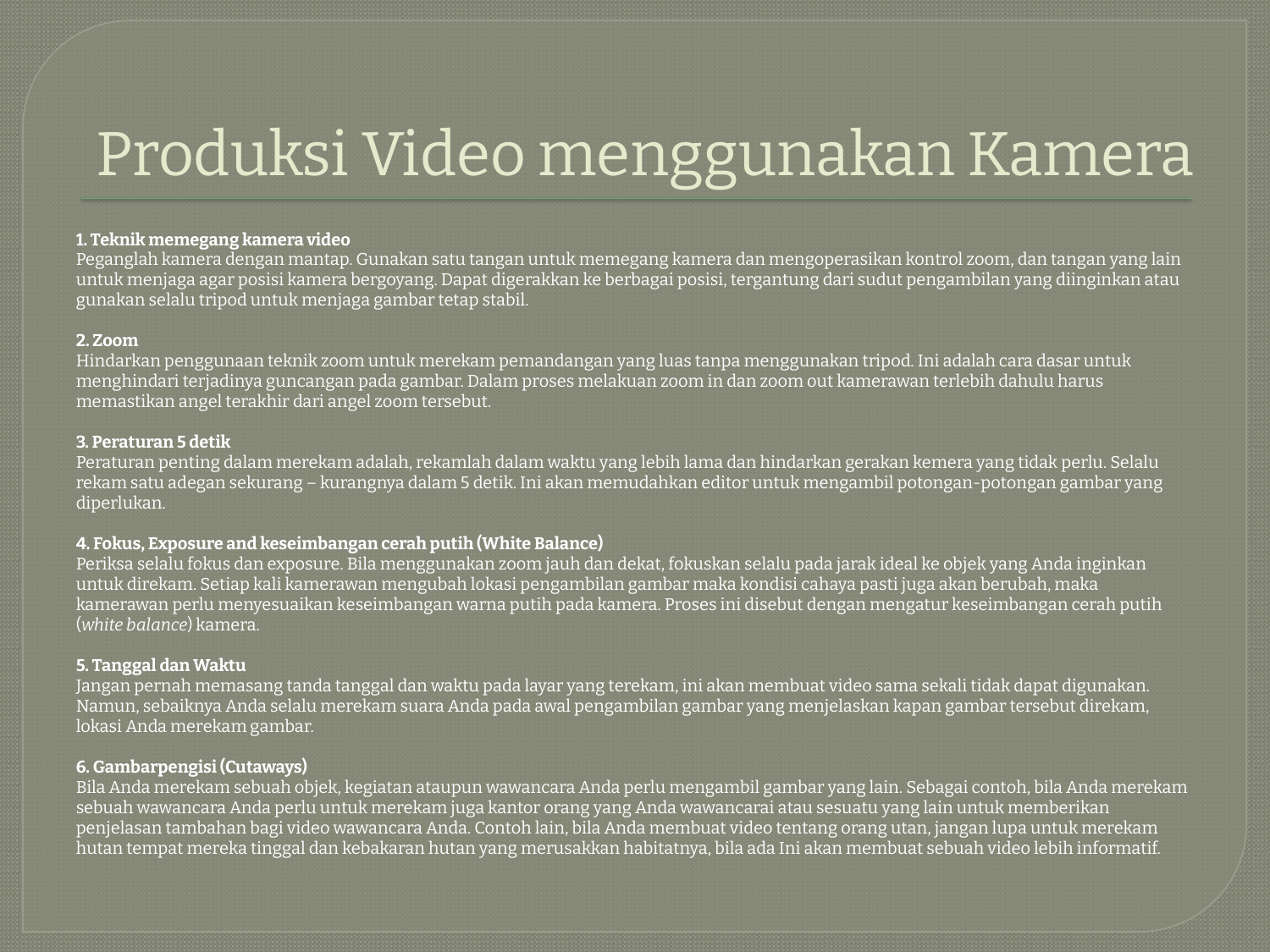

# Produksi Video menggunakan Kamera
1. Teknik memegang kamera video
Peganglah kamera dengan mantap. Gunakan satu tangan untuk memegang kamera dan mengoperasikan kontrol zoom, dan tangan yang lain untuk menjaga agar posisi kamera bergoyang. Dapat digerakkan ke berbagai posisi, tergantung dari sudut pengambilan yang diinginkan atau gunakan selalu tripod untuk menjaga gambar tetap stabil.

2. Zoom
Hindarkan penggunaan teknik zoom untuk merekam pemandangan yang luas tanpa menggunakan tripod. Ini adalah cara dasar untuk menghindari terjadinya guncangan pada gambar. Dalam proses melakuan zoom in dan zoom out kamerawan terlebih dahulu harus memastikan angel terakhir dari angel zoom tersebut.

3. Peraturan 5 detik
Peraturan penting dalam merekam adalah, rekamlah dalam waktu yang lebih lama dan hindarkan gerakan kemera yang tidak perlu. Selalu rekam satu adegan sekurang – kurangnya dalam 5 detik. Ini akan memudahkan editor untuk mengambil potongan-potongan gambar yang diperlukan.

4. Fokus, Exposure and keseimbangan cerah putih (White Balance)
Periksa selalu fokus dan exposure. Bila menggunakan zoom jauh dan dekat, fokuskan selalu pada jarak ideal ke objek yang Anda inginkan untuk direkam. Setiap kali kamerawan mengubah lokasi pengambilan gambar maka kondisi cahaya pasti juga akan berubah, maka kamerawan perlu menyesuaikan keseimbangan warna putih pada kamera. Proses ini disebut dengan mengatur keseimbangan cerah putih (white balance) kamera.
5. Tanggal dan Waktu
Jangan pernah memasang tanda tanggal dan waktu pada layar yang terekam, ini akan membuat video sama sekali tidak dapat digunakan. Namun, sebaiknya Anda selalu merekam suara Anda pada awal pengambilan gambar yang menjelaskan kapan gambar tersebut direkam, lokasi Anda merekam gambar.

6. Gambarpengisi (Cutaways)
Bila Anda merekam sebuah objek, kegiatan ataupun wawancara Anda perlu mengambil gambar yang lain. Sebagai contoh, bila Anda merekam sebuah wawancara Anda perlu untuk merekam juga kantor orang yang Anda wawancarai atau sesuatu yang lain untuk memberikan penjelasan tambahan bagi video wawancara Anda. Contoh lain, bila Anda membuat video tentang orang utan, jangan lupa untuk merekam hutan tempat mereka tinggal dan kebakaran hutan yang merusakkan habitatnya, bila ada Ini akan membuat sebuah video lebih informatif.